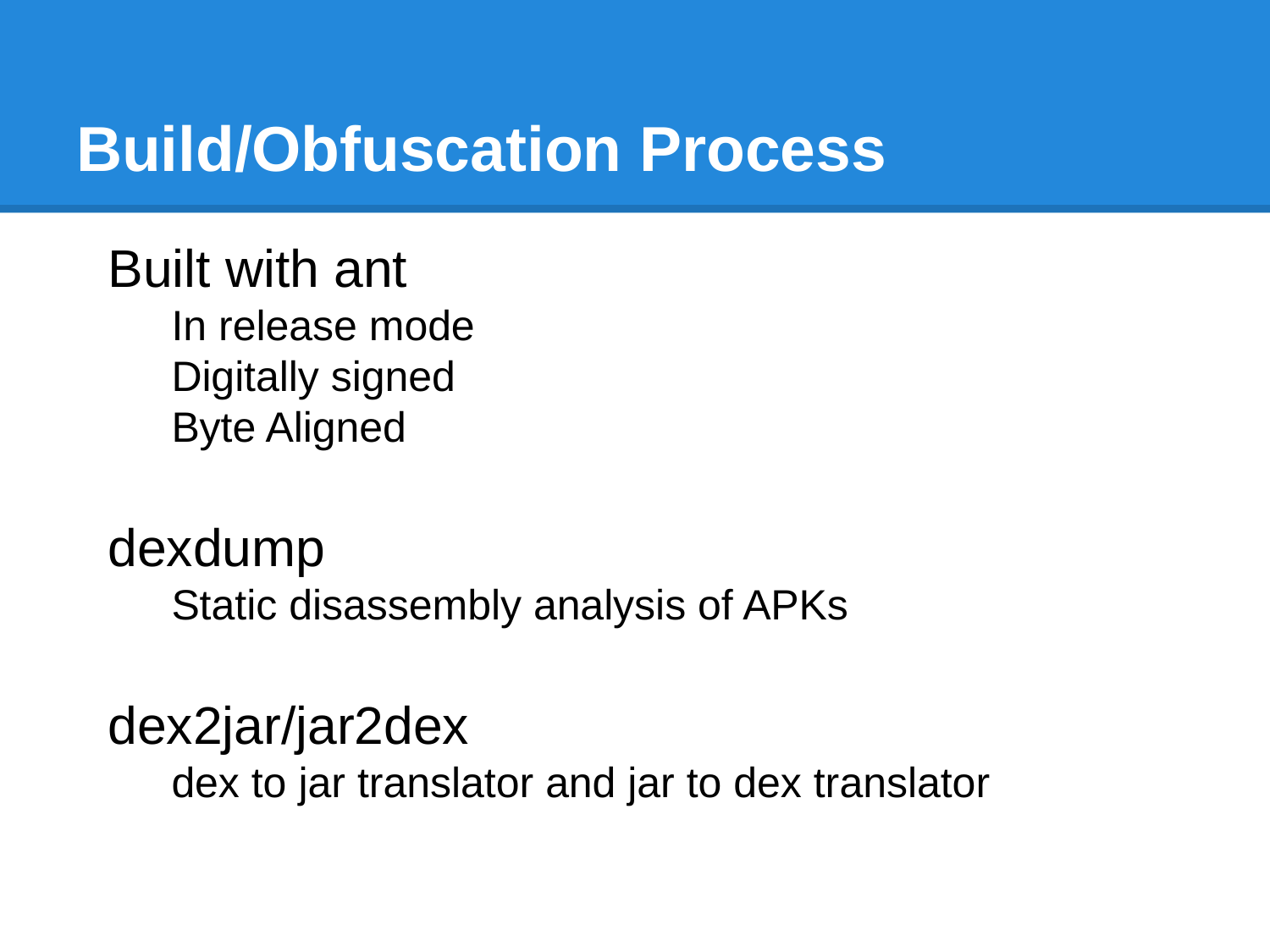

# Build/Obfuscation Process
Built with ant
In release mode
Digitally signed
Byte Aligned

dexdump
Static disassembly analysis of APKs

dex2jar/jar2dex
dex to jar translator and jar to dex translator